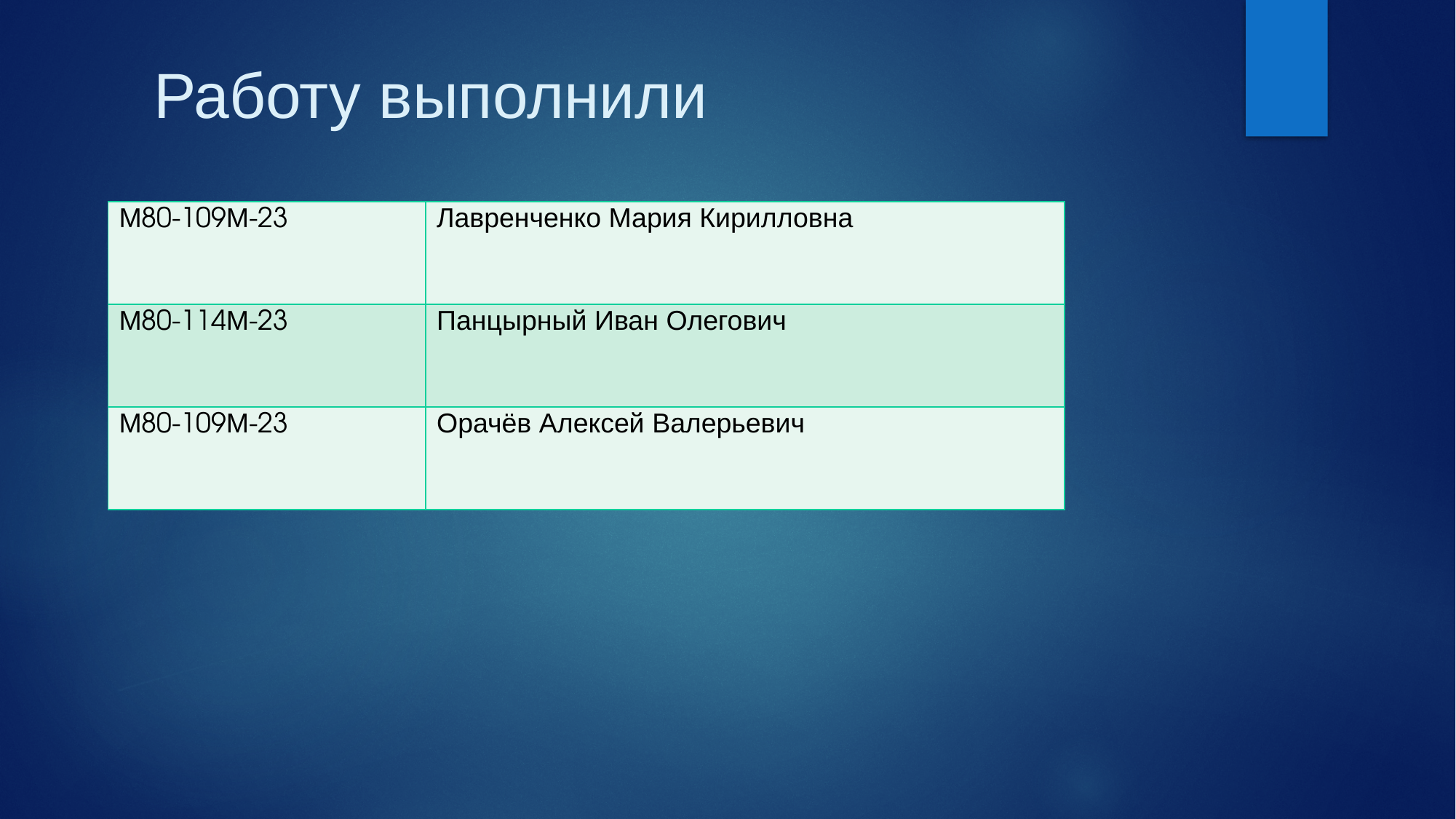

# Работу выполнили
| М80-109М-23 | Лавренченко Мария Кирилловна |
| --- | --- |
| М80-114М-23 | Панцырный Иван Олегович |
| М80-109М-23 | Орачёв Алексей Валерьевич |